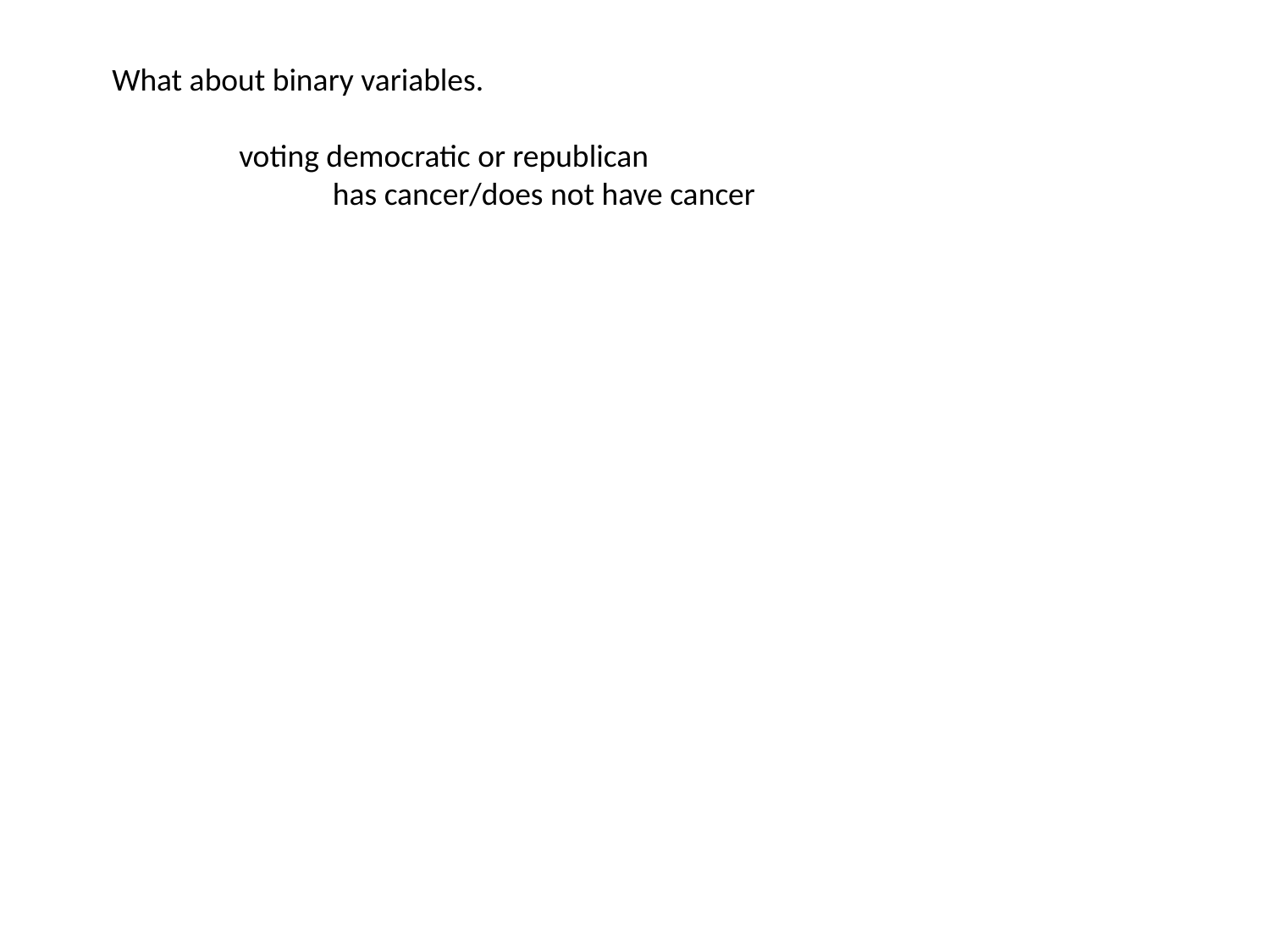

What about binary variables.

	voting democratic or republican
	             has cancer/does not have cancer